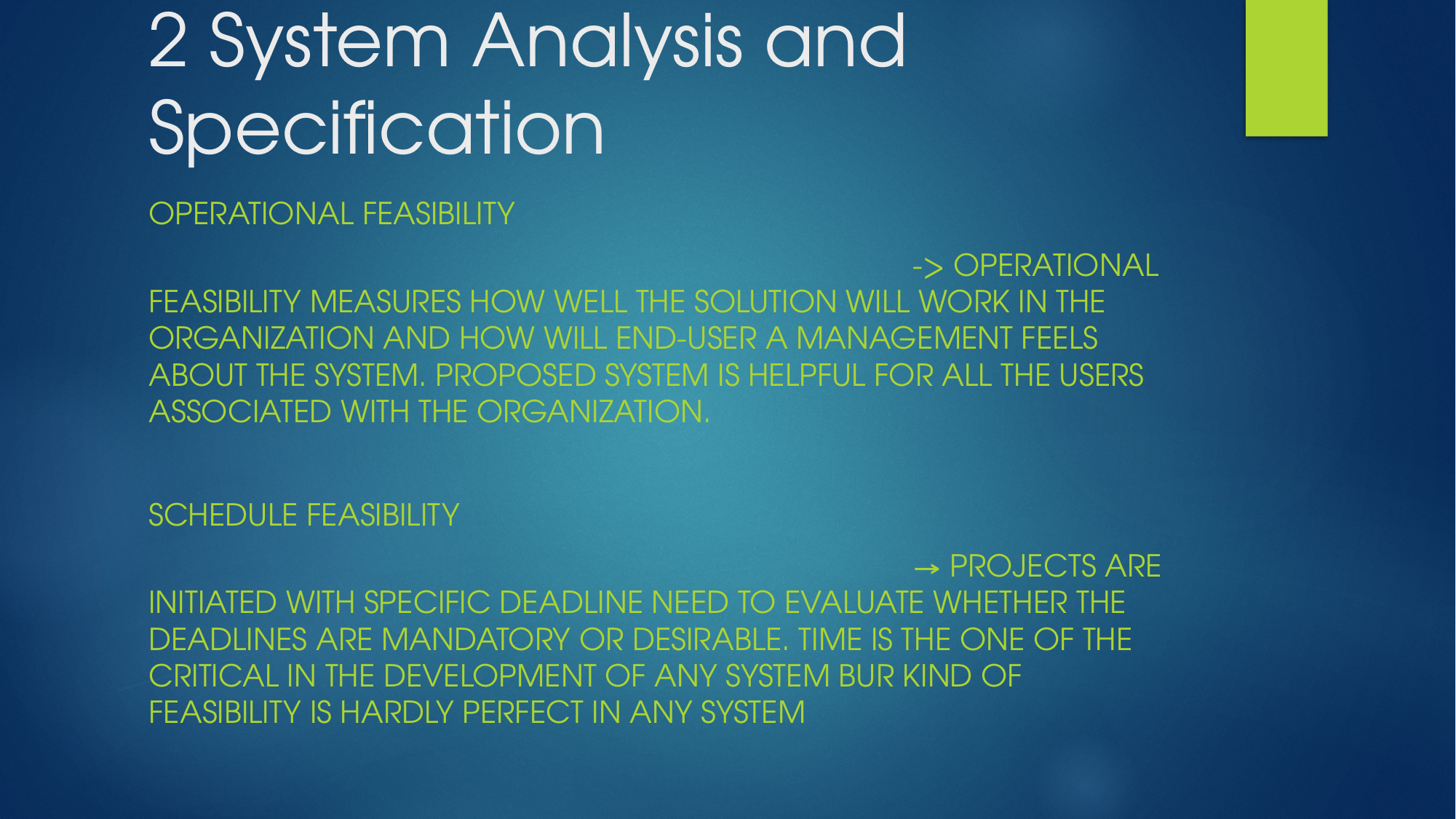

# 2 System Analysis and Specification
Operational Feasibility
							-> Operational Feasibility measures how well the Solution will work in the organization and how will end-user a management feels about the System. Proposed system is helpful for all the users associated with the organization.

Schedule Feasibility
							→ Projects are initiated with specific deadline need to evaluate whether the deadlines are mandatory or desirable. Time is the one of the critical in the development of any system bur kind of feasibility is hardly Perfect in any System